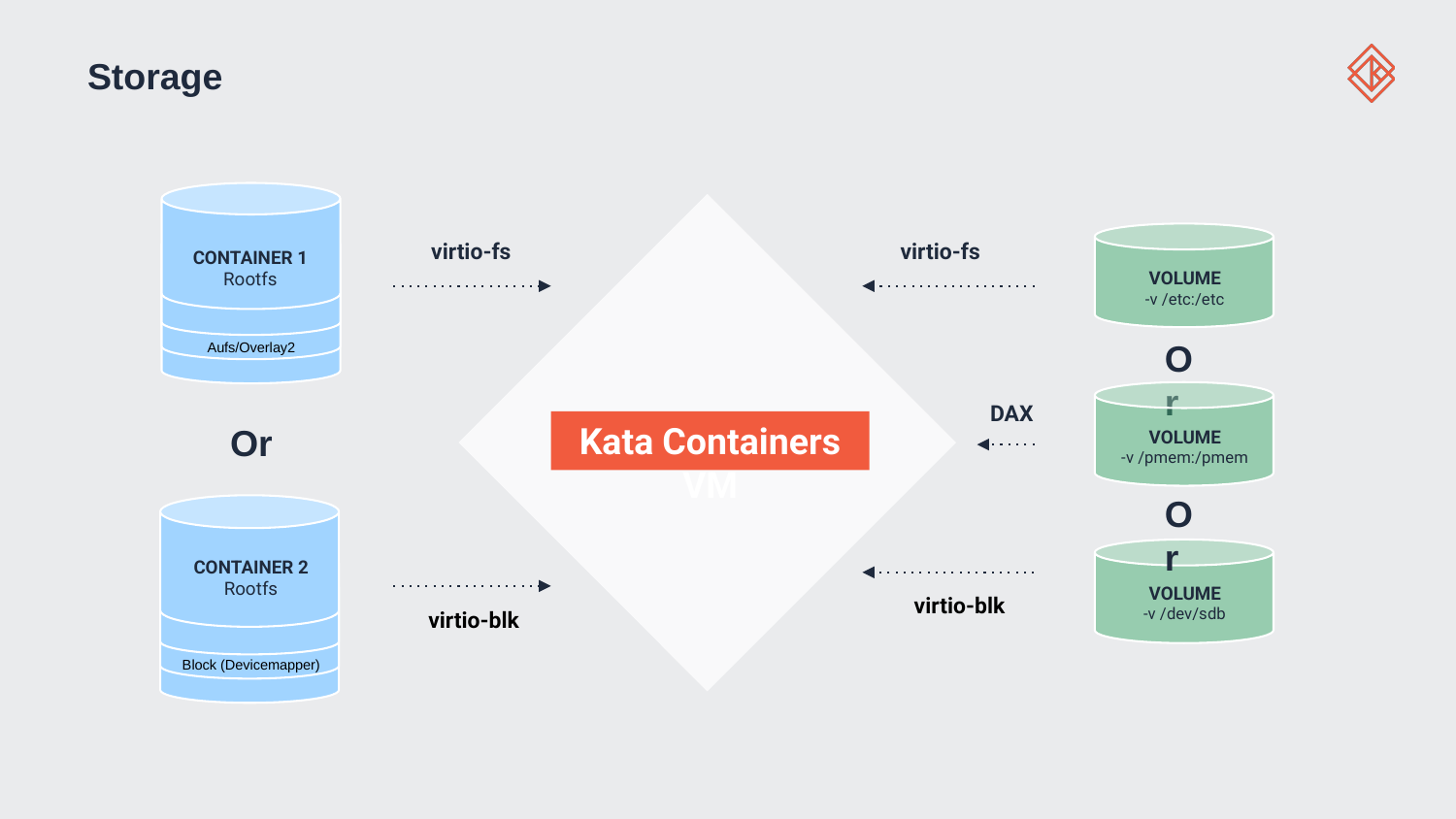

# Storage

virtio-fs
virtio-fs

CONTAINER 1
Rootfs

VOLUME
-v /etc:/etc

Or
Aufs/Overlay2

DAX
Kata Containers VM
Or
VOLUME
-v /pmem:/pmem
Or

CONTAINER 2
Rootfs

VOLUME
-v /dev/sdb

virtio-blk
virtio-blk

Block (Devicemapper)